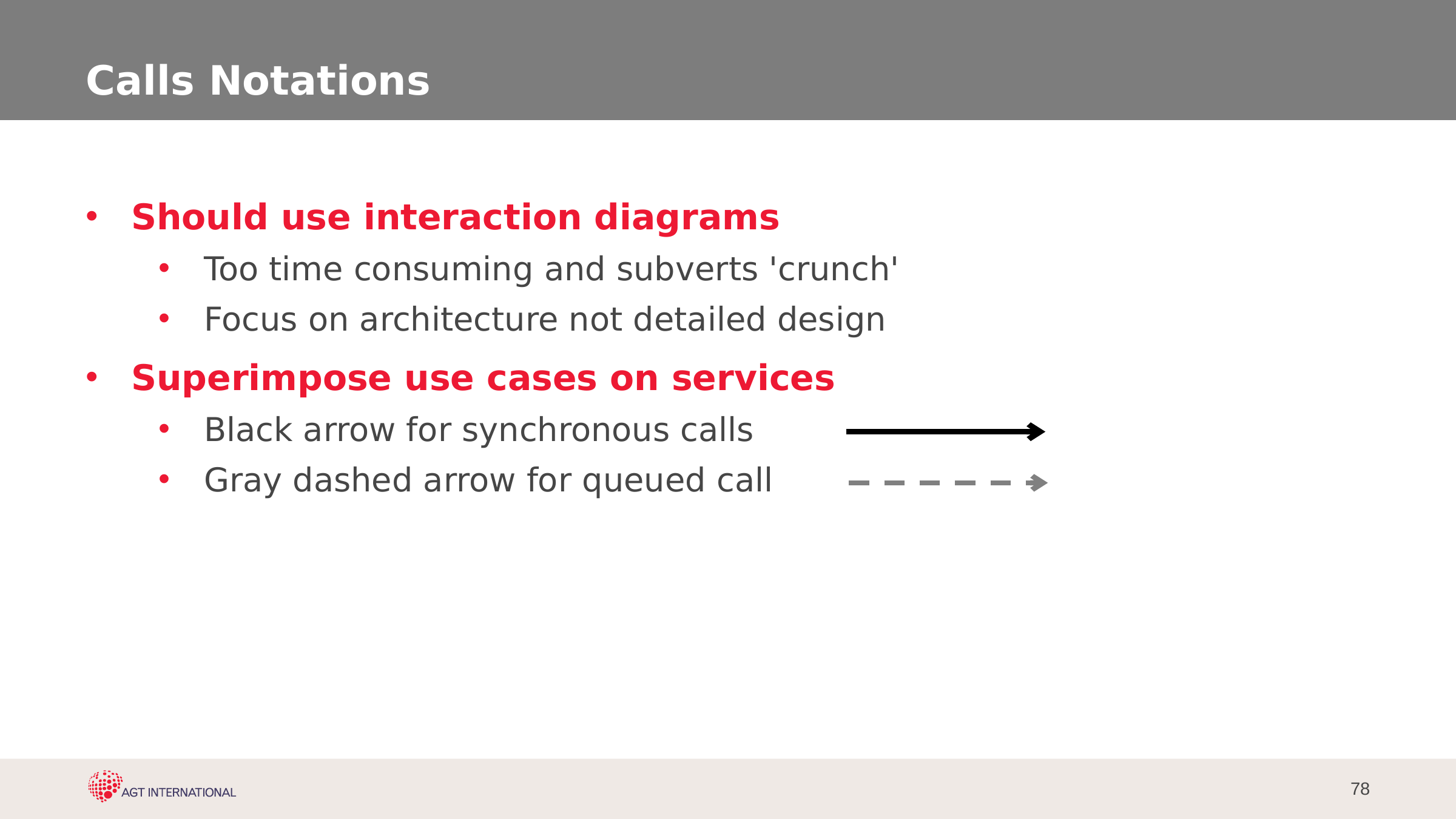

# Calls Notations
Should use interaction diagrams
Too time consuming and subverts 'crunch'
Focus on architecture not detailed design
Superimpose use cases on services
Black arrow for synchronous calls
Gray dashed arrow for queued call